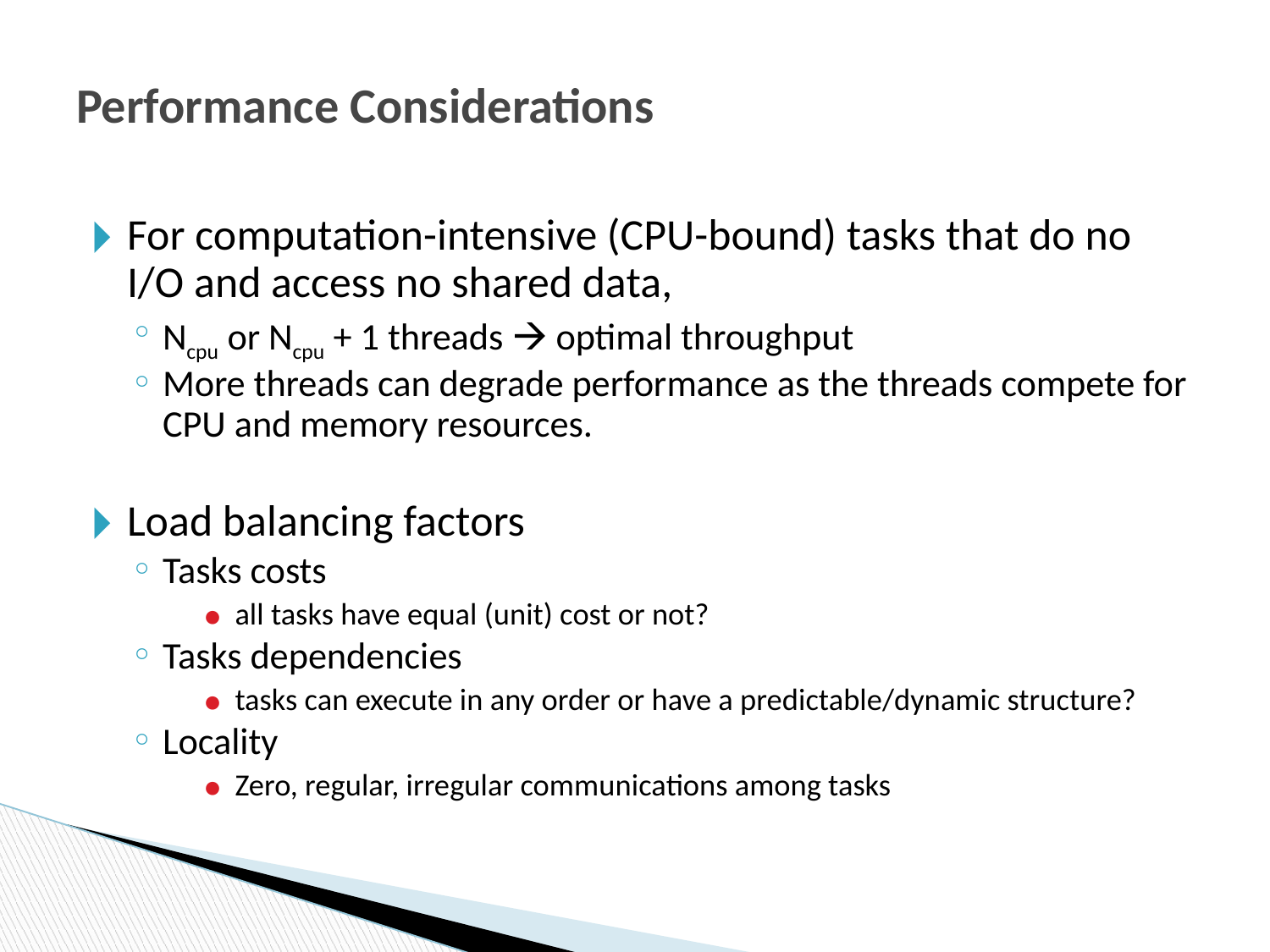

# Performance Considerations
For computation-intensive (CPU-bound) tasks that do no I/O and access no shared data,
Ncpu or Ncpu + 1 threads 🡪 optimal throughput
More threads can degrade performance as the threads compete for CPU and memory resources.

Load balancing factors
Tasks costs
all tasks have equal (unit) cost or not?
Tasks dependencies
tasks can execute in any order or have a predictable/dynamic structure?
Locality
Zero, regular, irregular communications among tasks